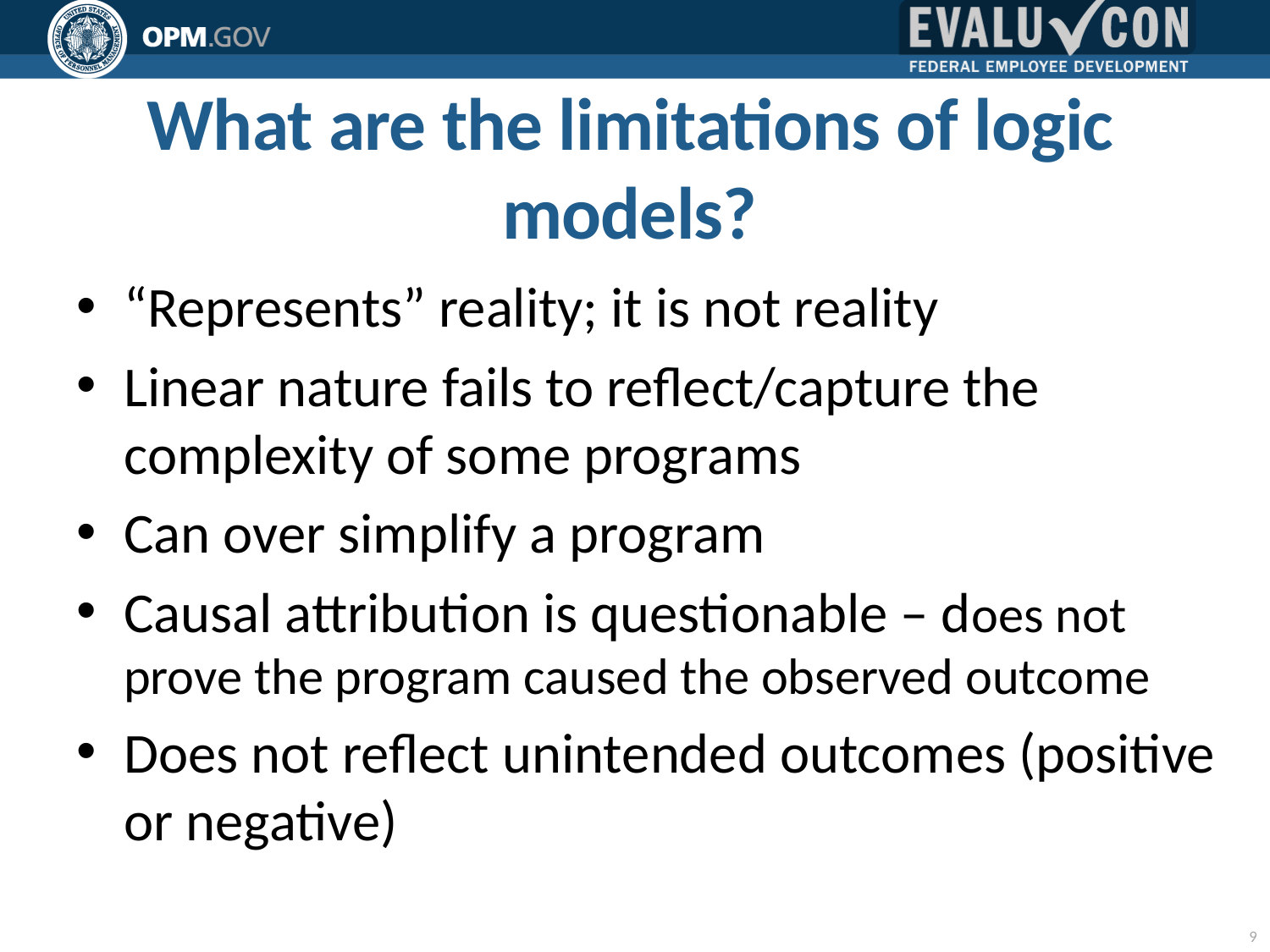

# What are the limitations of logic models?
“Represents” reality; it is not reality
Linear nature fails to reflect/capture the complexity of some programs
Can over simplify a program
Causal attribution is questionable – does not prove the program caused the observed outcome
Does not reflect unintended outcomes (positive or negative)
9